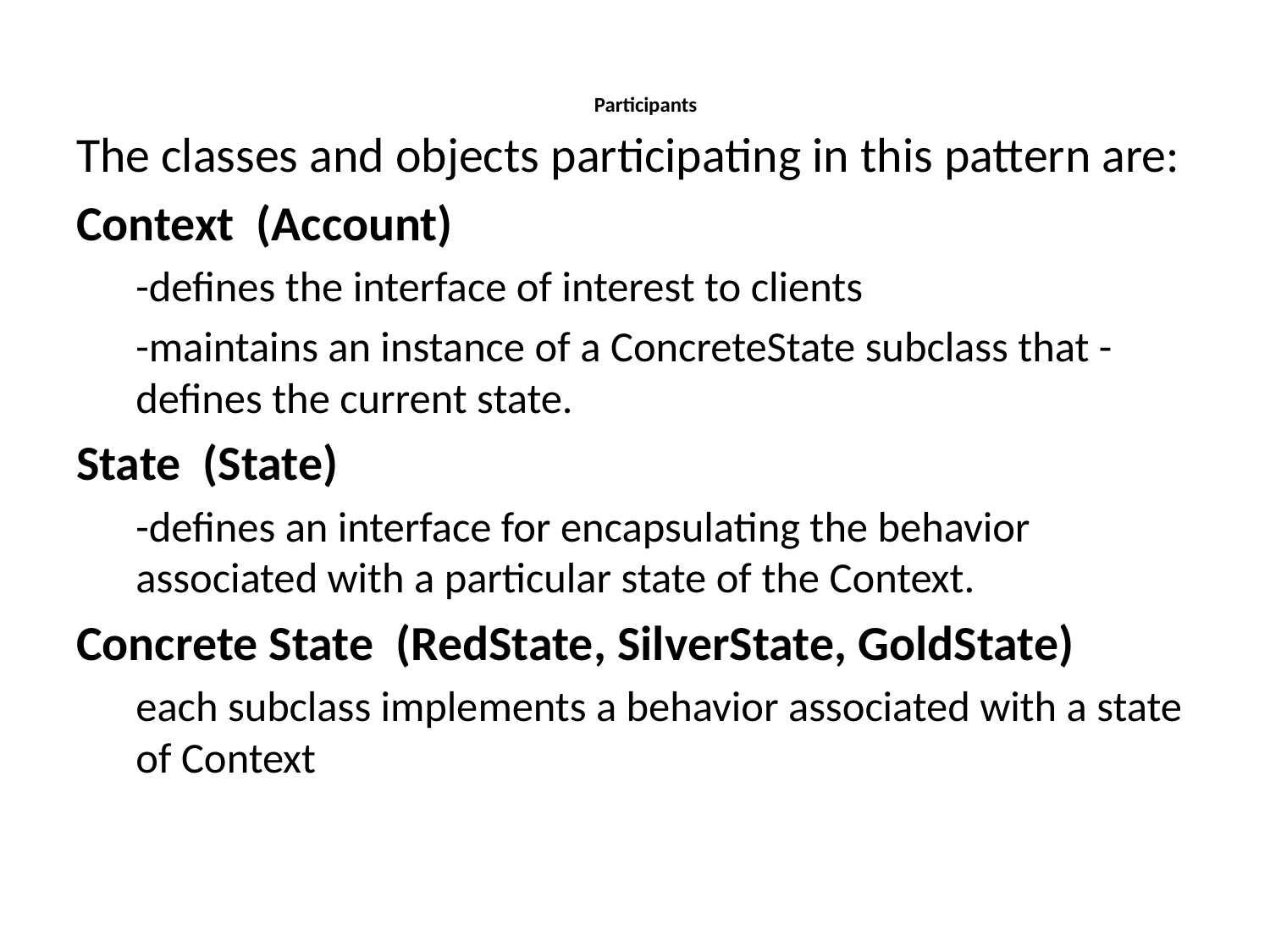

# Participants
The classes and objects participating in this pattern are:
Context  (Account)
-defines the interface of interest to clients
-maintains an instance of a ConcreteState subclass that -defines the current state.
State  (State)
-defines an interface for encapsulating the behavior associated with a particular state of the Context.
Concrete State  (RedState, SilverState, GoldState)
each subclass implements a behavior associated with a state of Context